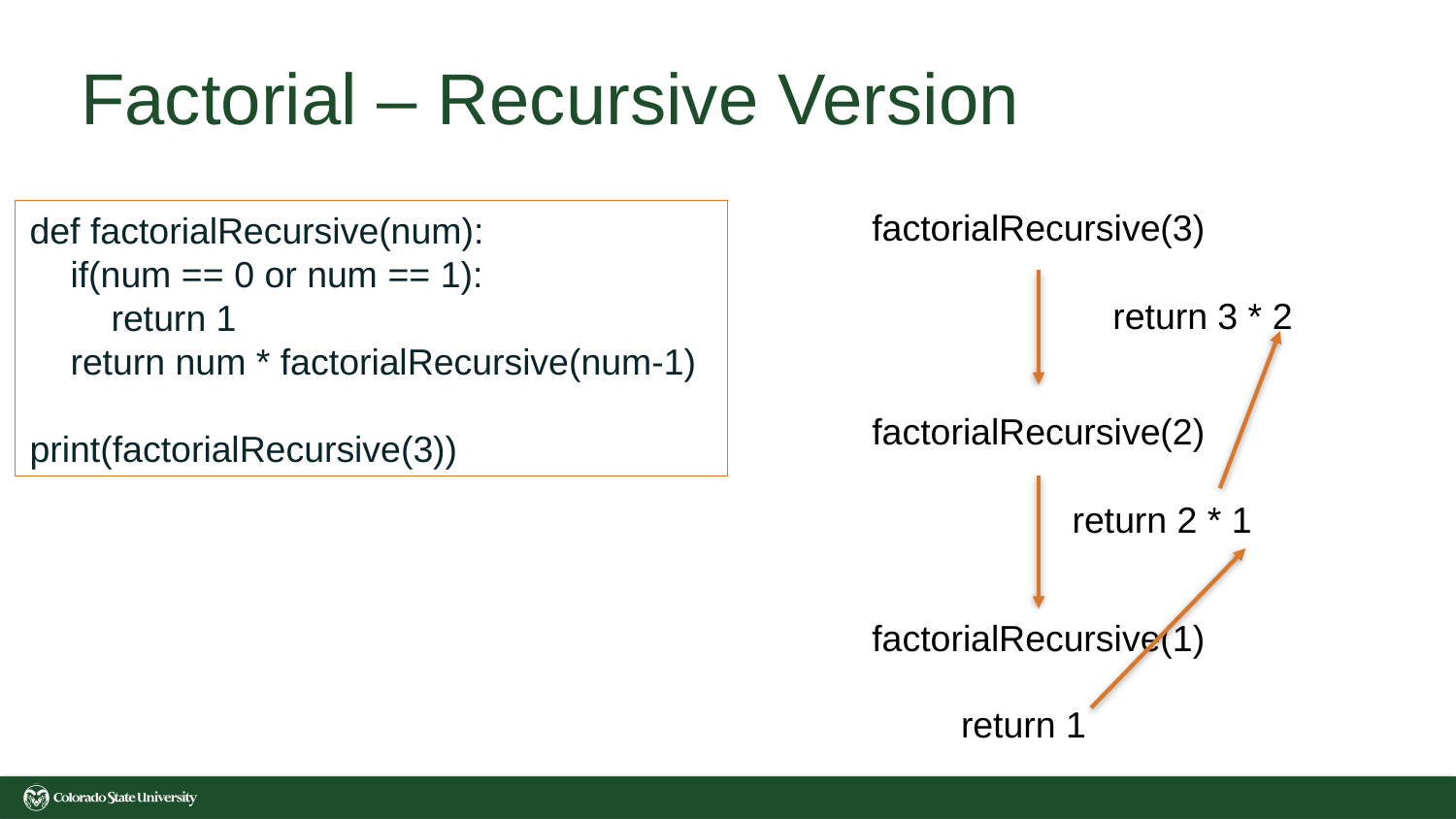

# Factorial – Recursive Version
factorialRecursive(3)
def factorialRecursive(num):
    if(num == 0 or num == 1):
        return 1
    return num * factorialRecursive(num-1)

print(factorialRecursive(3))
return 3 * 2
factorialRecursive(2)
return 2 * 1
factorialRecursive(1)
return 1